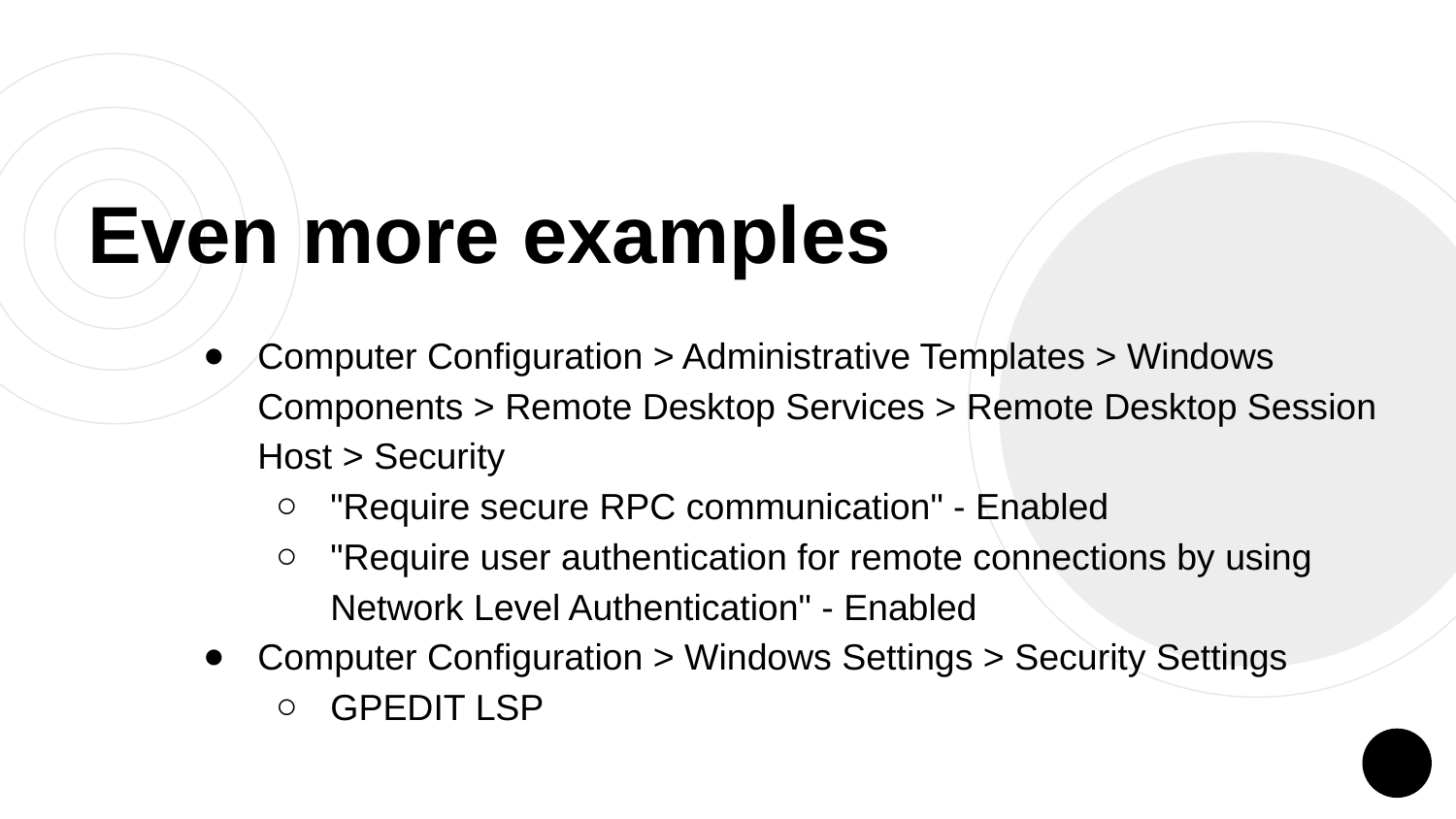

# Even more examples
Computer Configuration > Administrative Templates > Windows Components > Remote Desktop Services > Remote Desktop Session Host > Security
"Require secure RPC communication" - Enabled
"Require user authentication for remote connections by using Network Level Authentication" - Enabled
Computer Configuration > Windows Settings > Security Settings
GPEDIT LSP